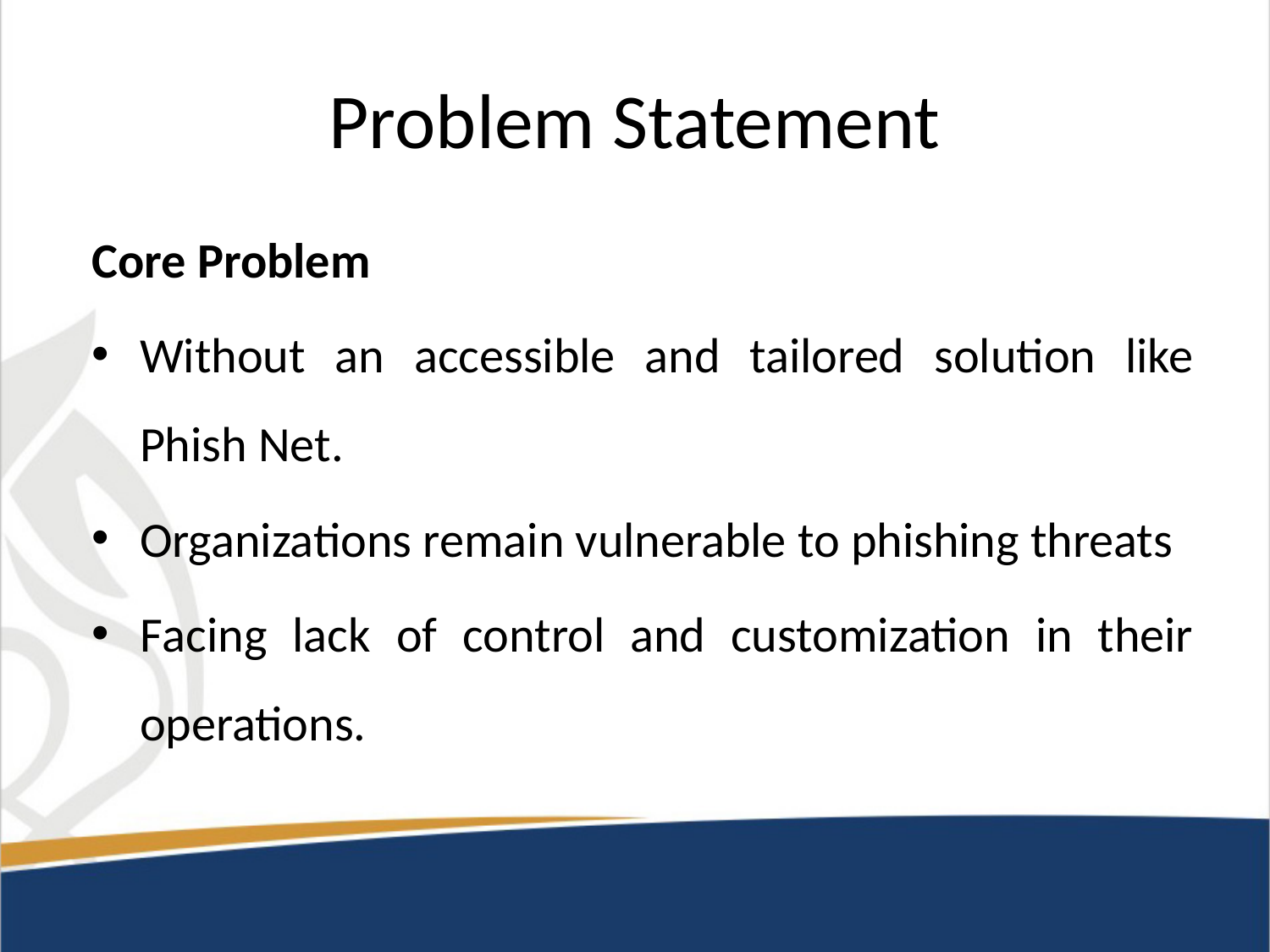

# Problem Statement
Core Problem
Without an accessible and tailored solution like Phish Net.
Organizations remain vulnerable to phishing threats
Facing lack of control and customization in their operations.